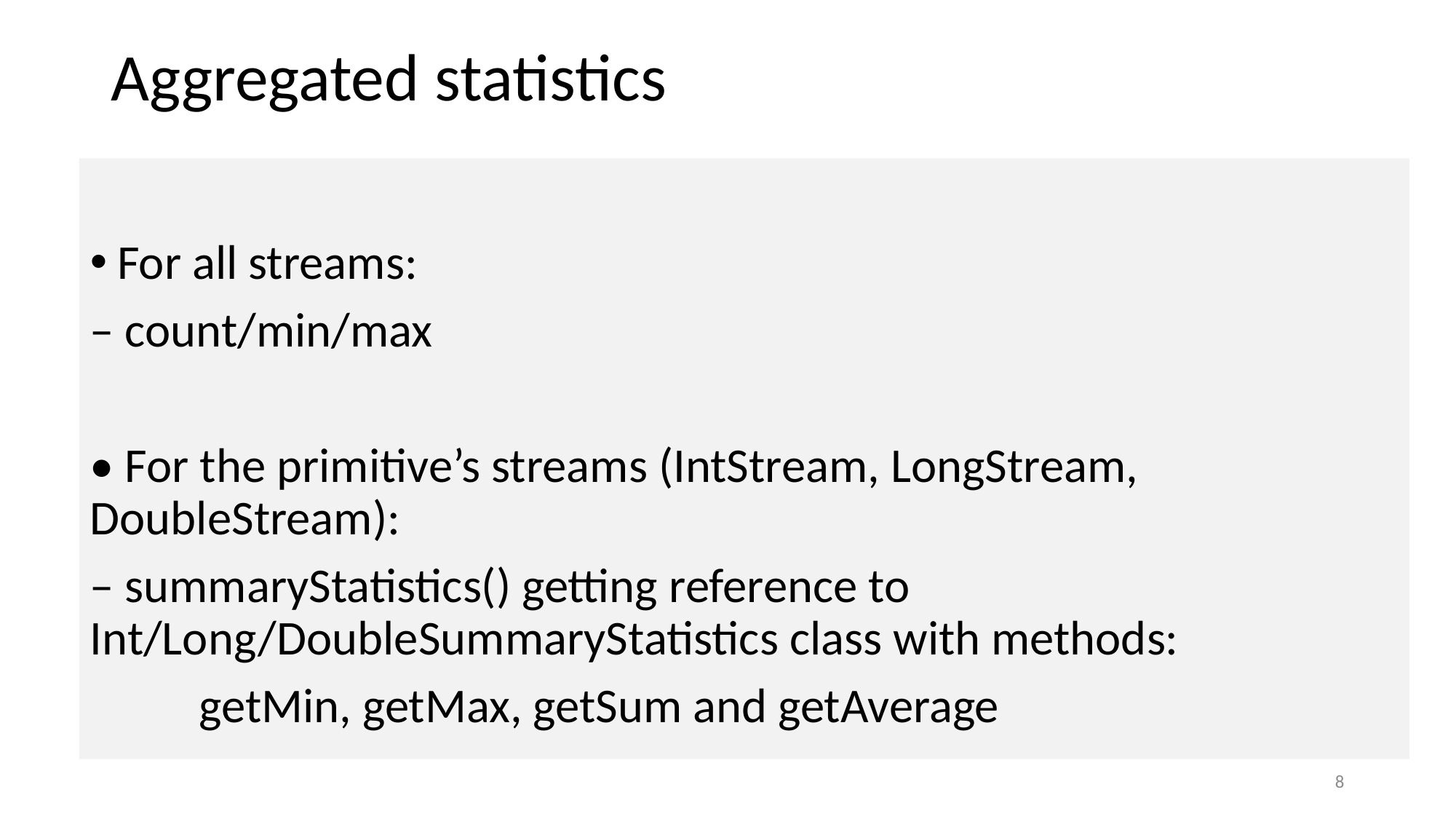

# Aggregated statistics

For all streams:
– count/min/max

• For the primitive’s streams (IntStream, LongStream, DoubleStream):
– summaryStatistics() getting reference to Int/Long/DoubleSummaryStatistics class with methods:
	getMin, getMax, getSum and getAverage

8